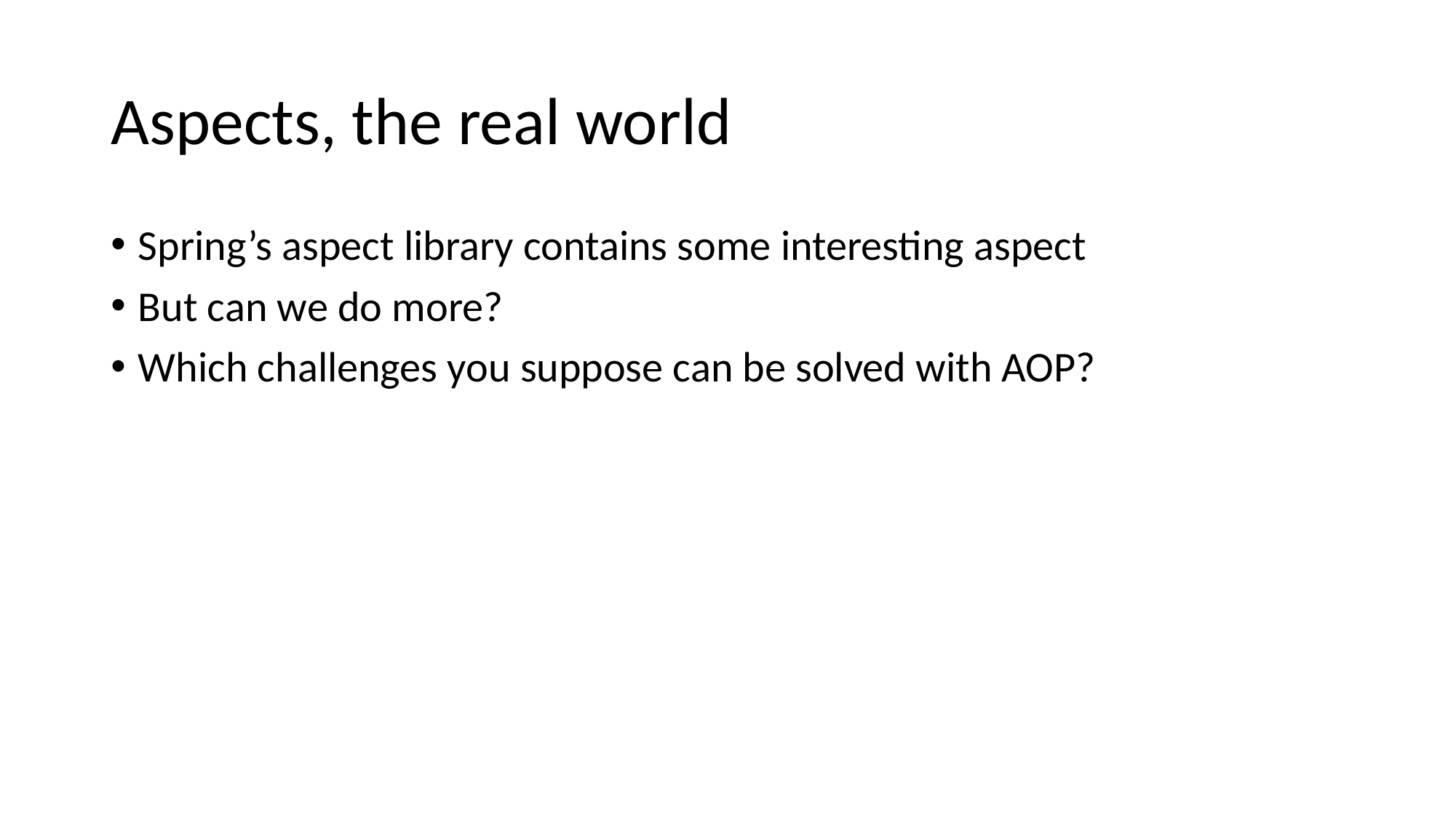

# Aspects, the real world
Spring’s aspect library contains some interesting aspect
But can we do more?
Which challenges you suppose can be solved with AOP?